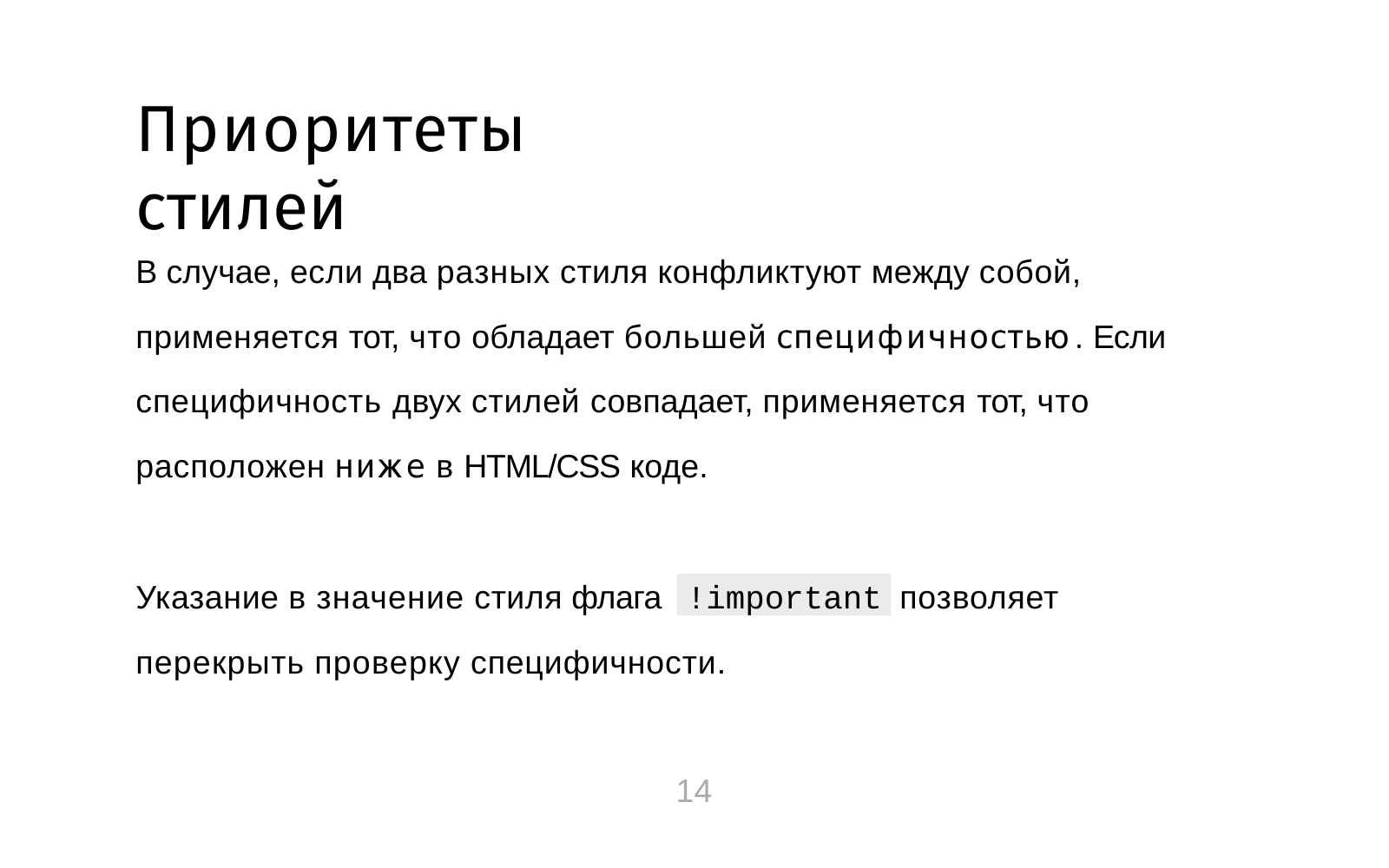

# Приоритеты стилей
В случае, если два разных стиля конфликтуют между собой,
применяется тот, что обладает большей специфичностью. Если  специфичность двух стилей совпадает, применяется тот, что  расположен ниже в HTML/CSS коде.
!important
Указание в значение стиля флага
позволяет
перекрыть проверку специфичности.
14